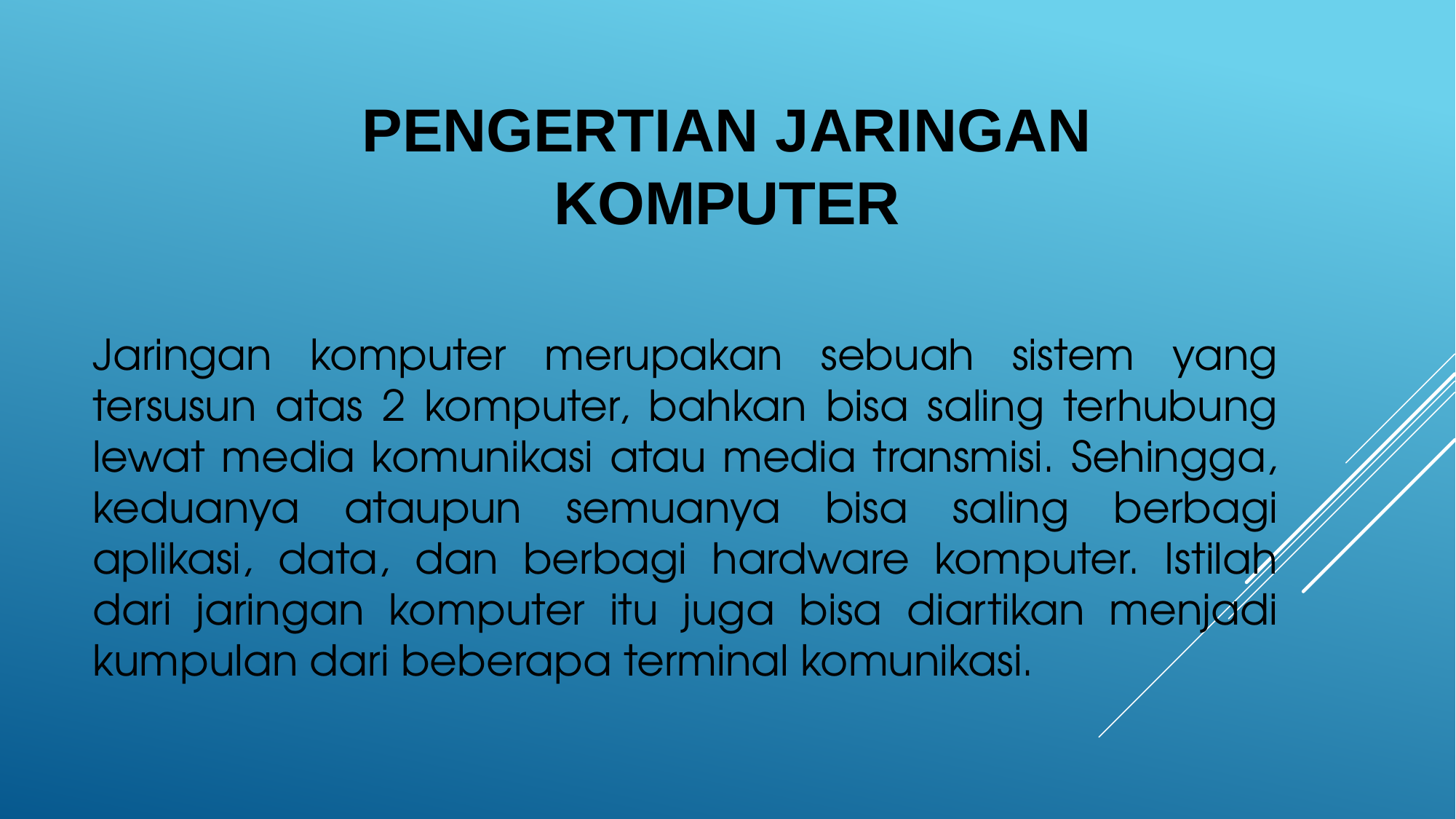

# PENGERTIAN JARINGAN komputer
Jaringan komputer merupakan sebuah sistem yang tersusun atas 2 komputer, bahkan bisa saling terhubung lewat media komunikasi atau media transmisi. Sehingga, keduanya ataupun semuanya bisa saling berbagi aplikasi, data, dan berbagi hardware komputer. Istilah dari jaringan komputer itu juga bisa diartikan menjadi kumpulan dari beberapa terminal komunikasi.